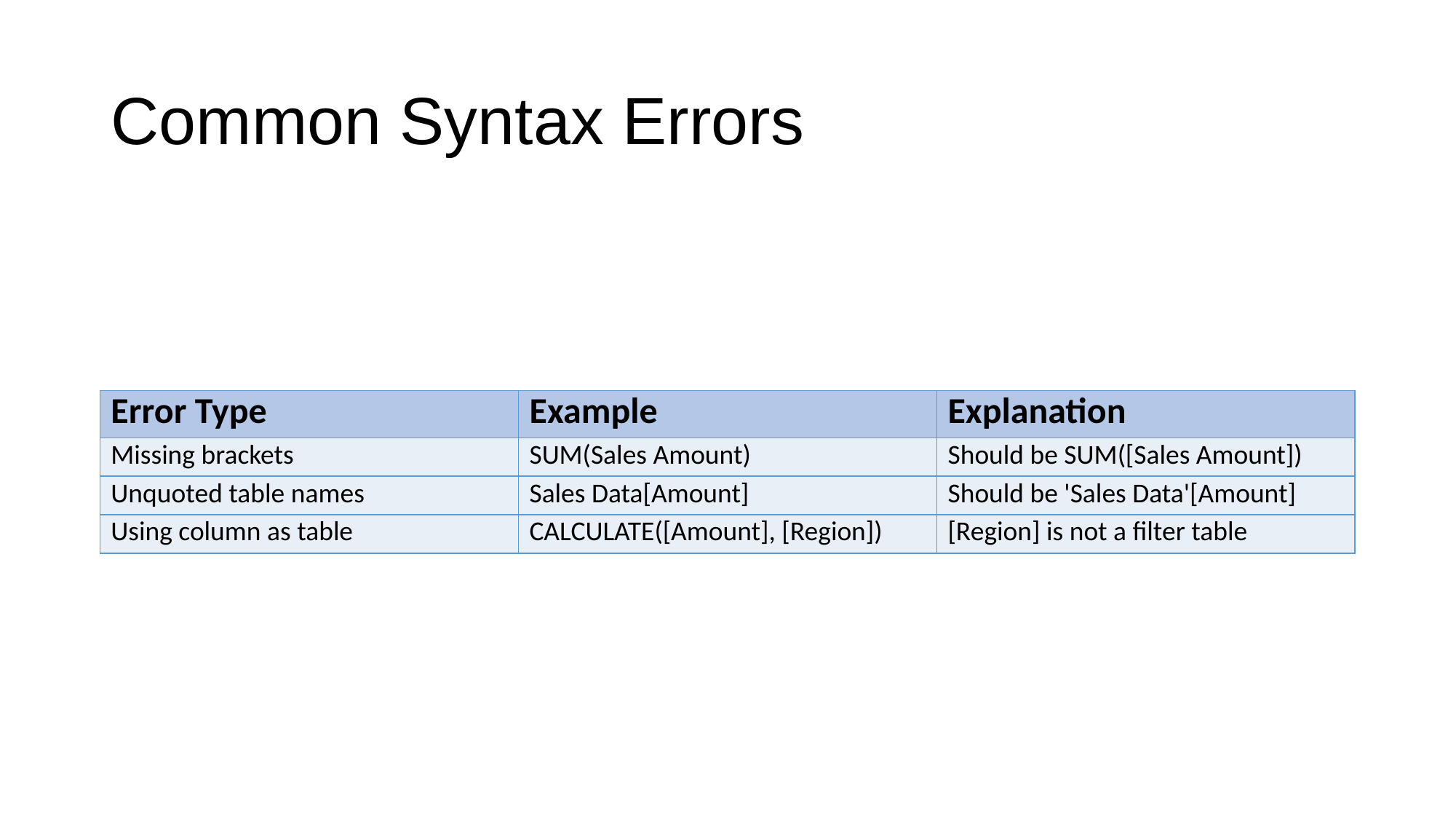

# Common Syntax Errors
| Error Type | Example | Explanation |
| --- | --- | --- |
| Missing brackets | SUM(Sales Amount) | Should be SUM([Sales Amount]) |
| Unquoted table names | Sales Data[Amount] | Should be 'Sales Data'[Amount] |
| Using column as table | CALCULATE([Amount], [Region]) | [Region] is not a filter table |